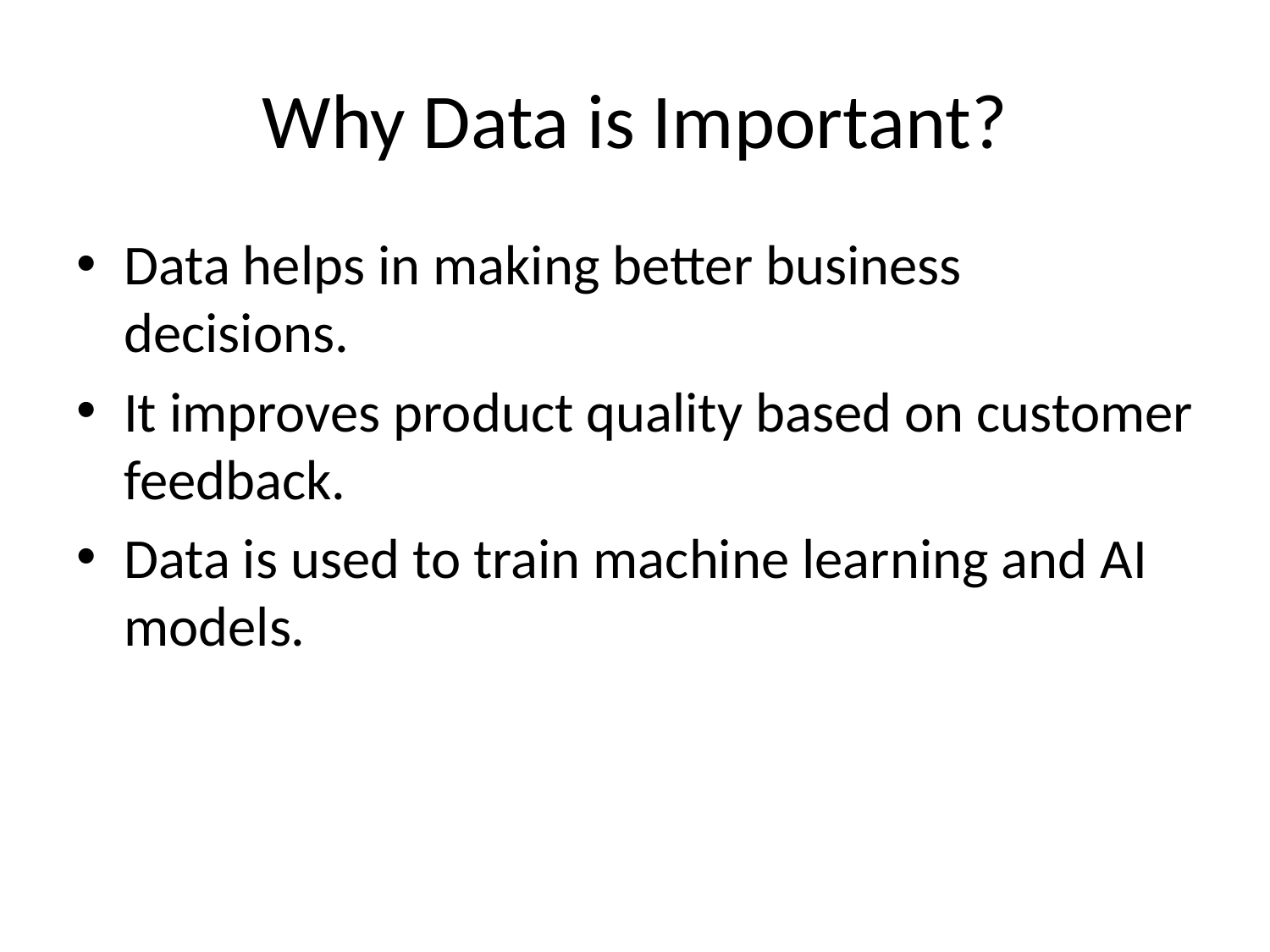

# Why Data is Important?
Data helps in making better business decisions.
It improves product quality based on customer feedback.
Data is used to train machine learning and AI models.